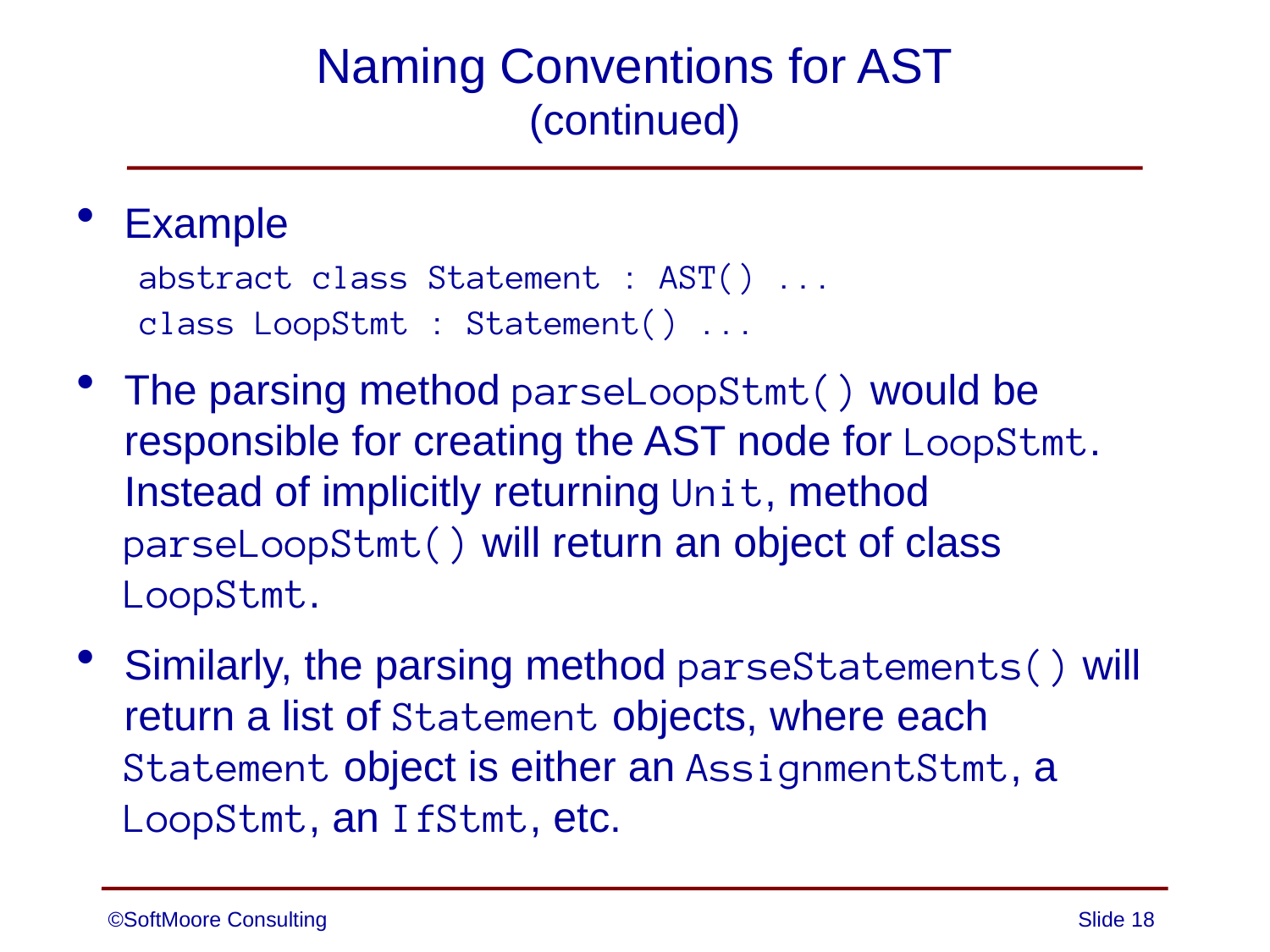

# Naming Conventions for AST (continued)
Example
abstract class Statement : AST() ...
class LoopStmt : Statement() ...
The parsing method parseLoopStmt() would be responsible for creating the AST node for LoopStmt.  Instead of implicitly returning Unit, method parseLoopStmt() will return an object of class LoopStmt.
Similarly, the parsing method parseStatements() will return a list of Statement objects, where each Statement object is either an AssignmentStmt, a LoopStmt, an IfStmt, etc.
©SoftMoore Consulting
Slide 18